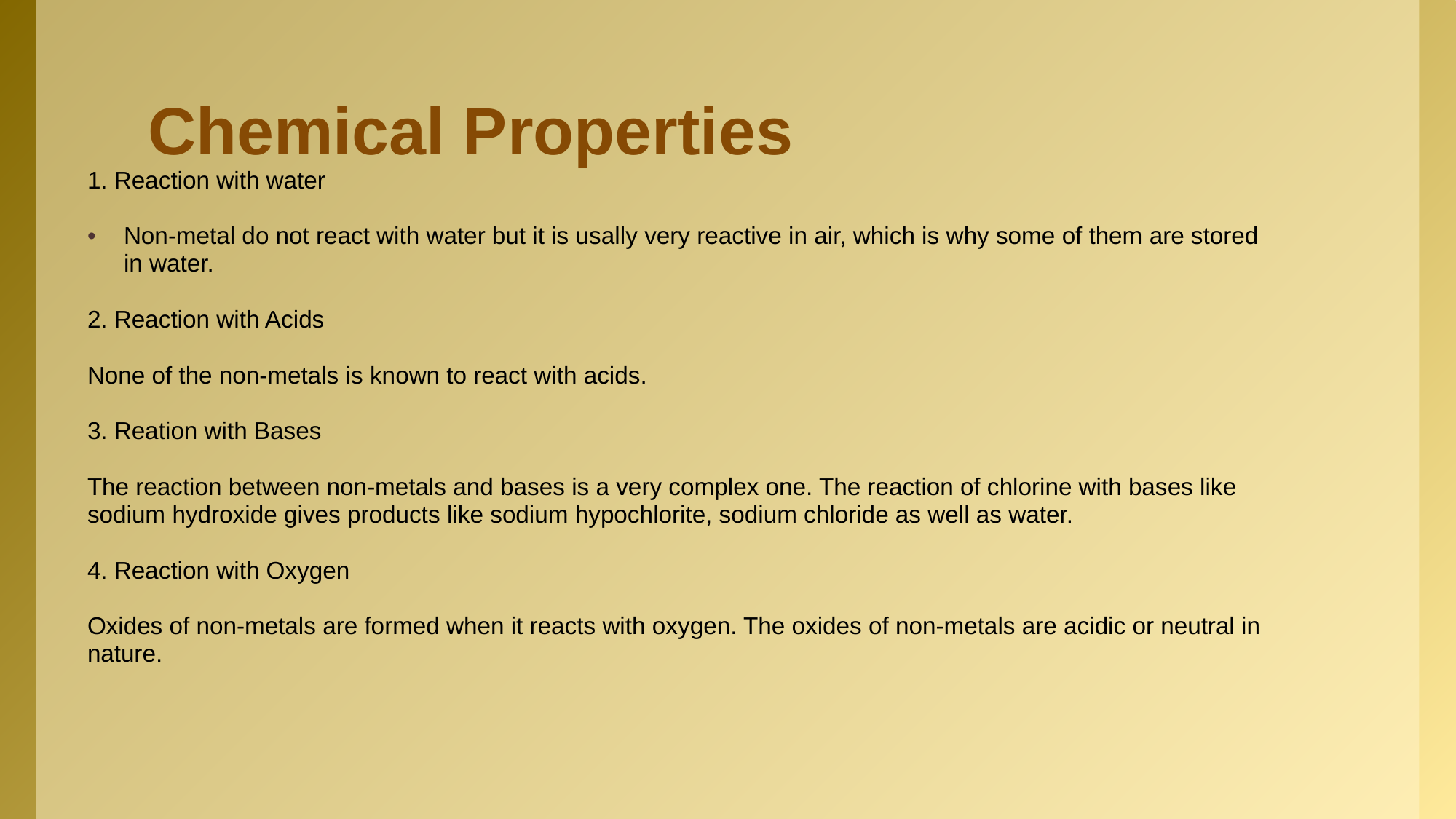

# Chemical Properties
1. Reaction with water
Non-metal do not react with water but it is usally very reactive in air, which is why some of them are stored in water.
2. Reaction with Acids
None of the non-metals is known to react with acids.
3. Reation with Bases
The reaction between non-metals and bases is a very complex one. The reaction of chlorine with bases like sodium hydroxide gives products like sodium hypochlorite, sodium chloride as well as water.
4. Reaction with Oxygen
Oxides of non-metals are formed when it reacts with oxygen. The oxides of non-metals are acidic or neutral in nature.